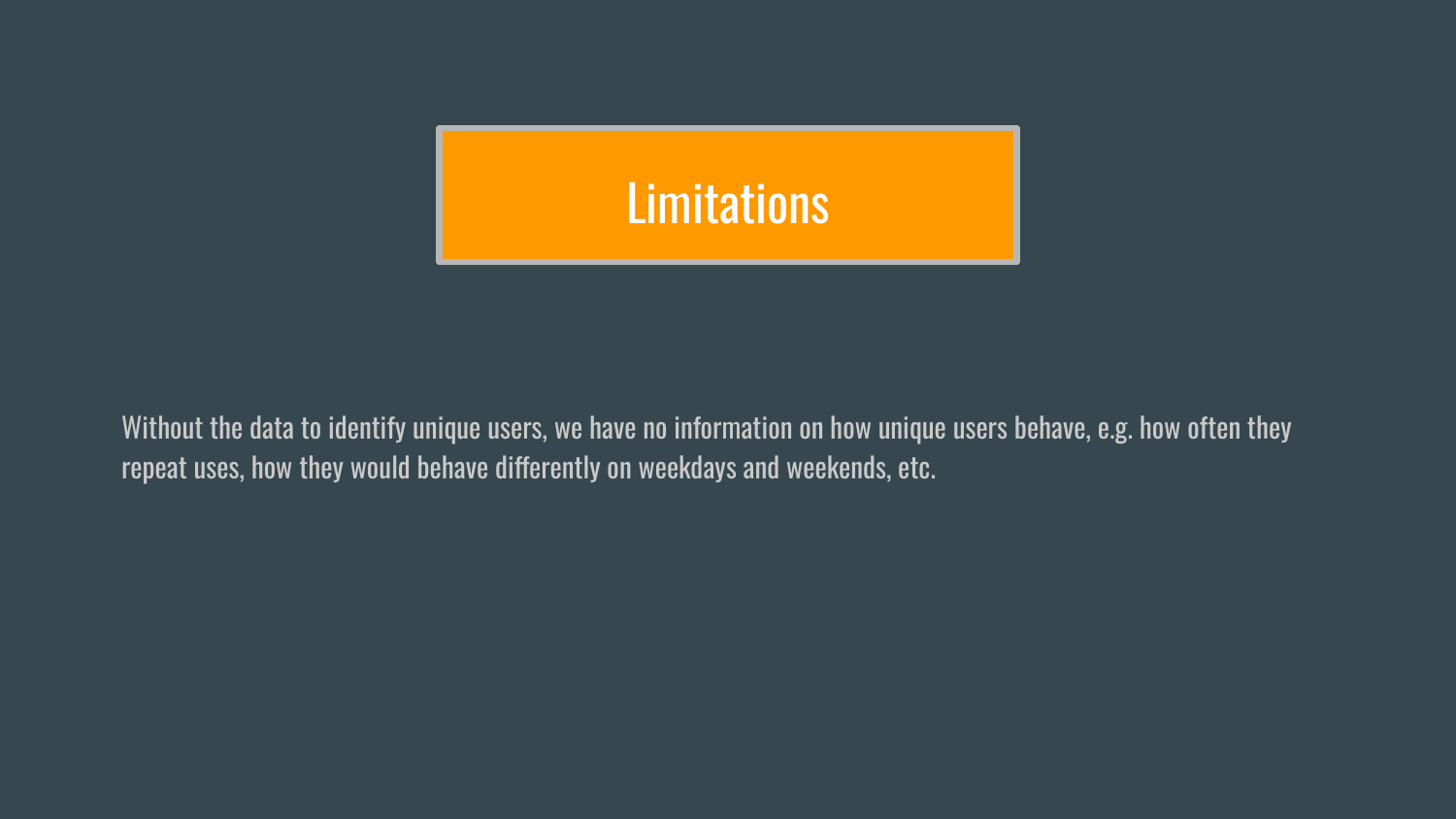

Limitations
# Without the data to identify unique users, we have no information on how unique users behave, e.g. how often they repeat uses, how they would behave differently on weekdays and weekends, etc.